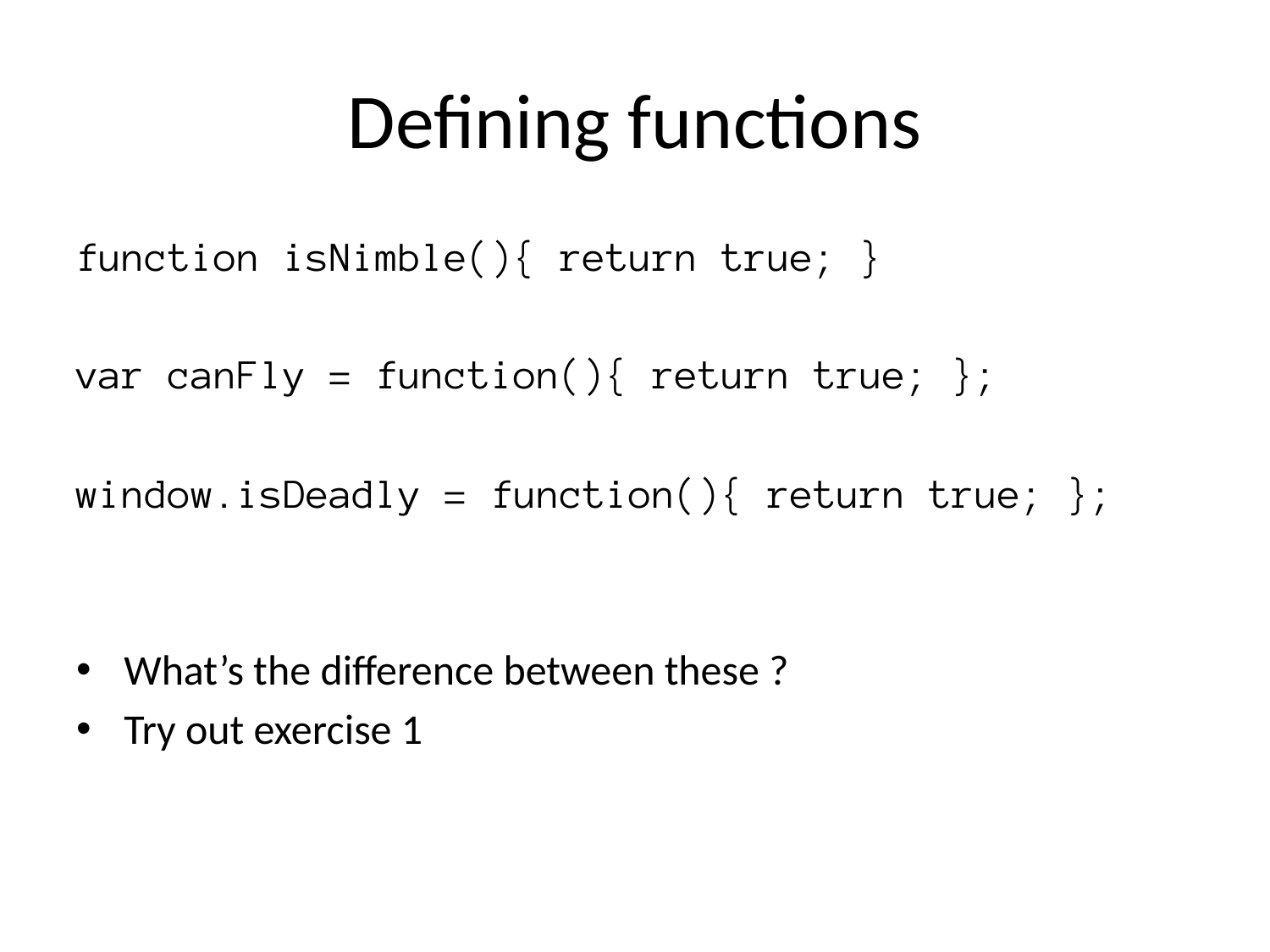

# Defining functions
function isNimble(){ return true; }

var canFly = function(){ return true; };

window.isDeadly = function(){ return true; };

What’s the difference between these ?
Try out exercise 1